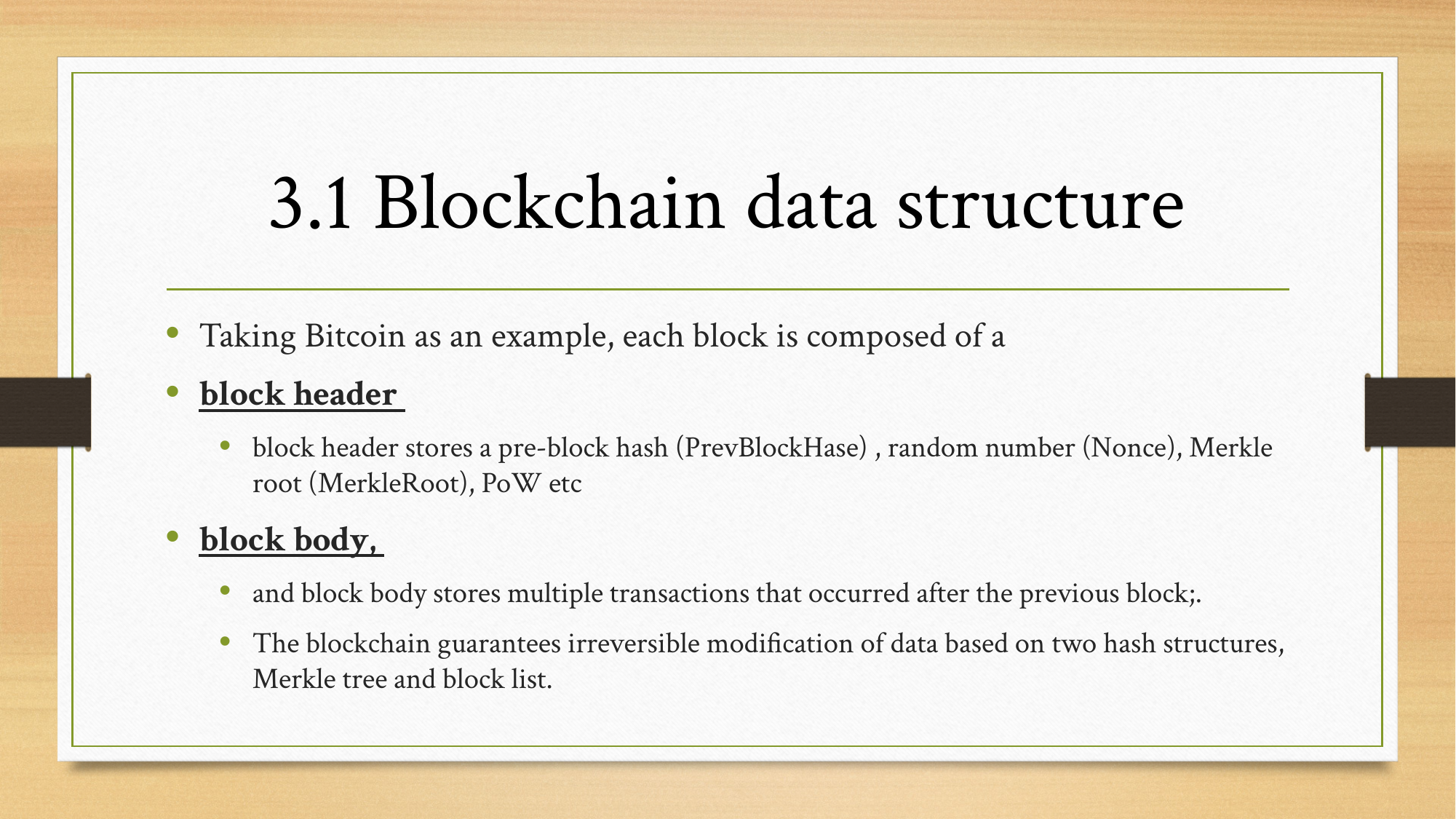

# 3.1 Blockchain data structure
Taking Bitcoin as an example, each block is composed of a
block header
block header stores a pre-block hash (PrevBlockHase) , random number (Nonce), Merkle root (MerkleRoot), PoW etc
block body,
and block body stores multiple transactions that occurred after the previous block;.
The blockchain guarantees irreversible modification of data based on two hash structures, Merkle tree and block list.